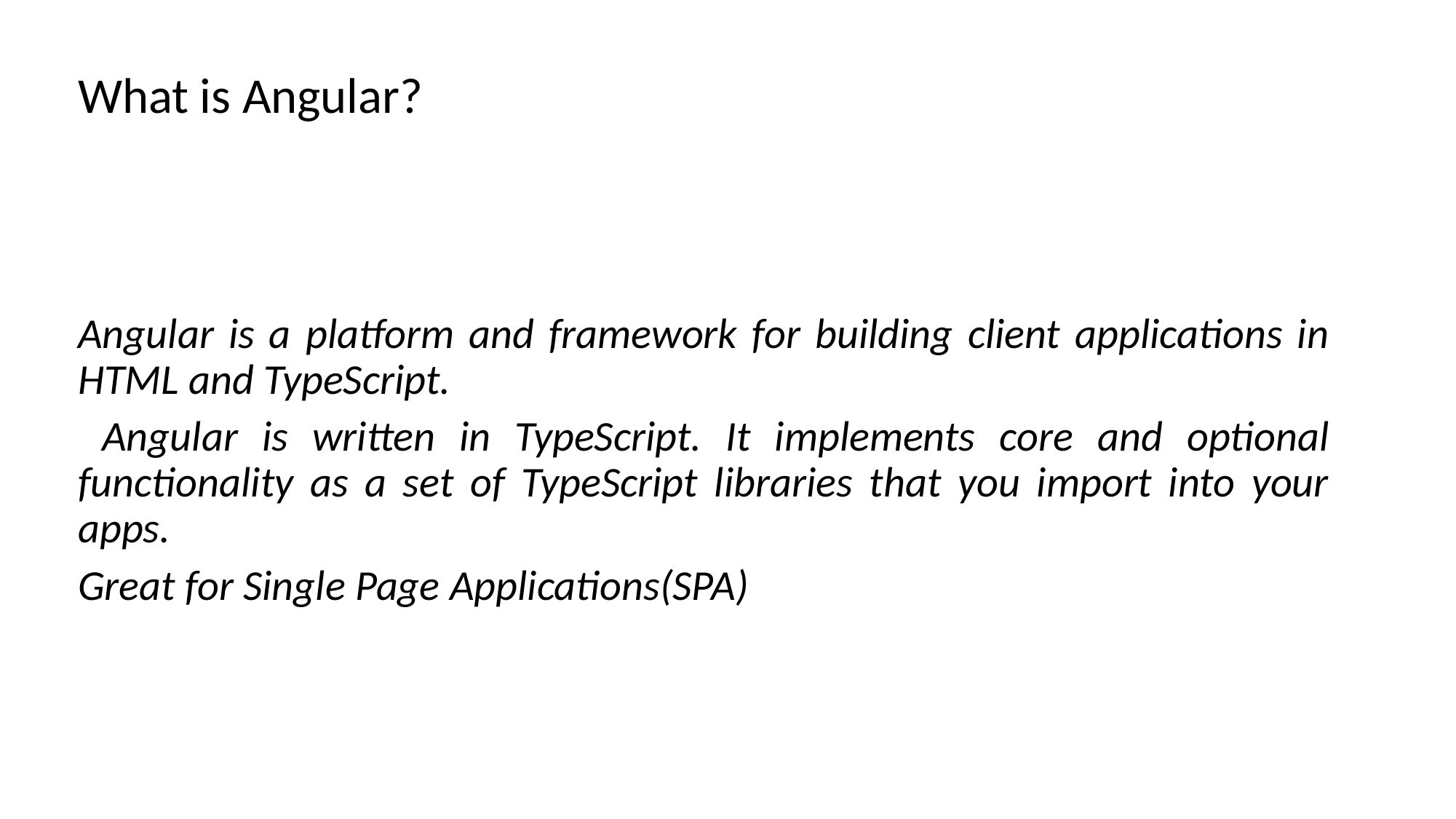

# What is Angular?
Angular is a platform and framework for building client applications in HTML and TypeScript.
 Angular is written in TypeScript. It implements core and optional functionality as a set of TypeScript libraries that you import into your apps.
Great for Single Page Applications(SPA)